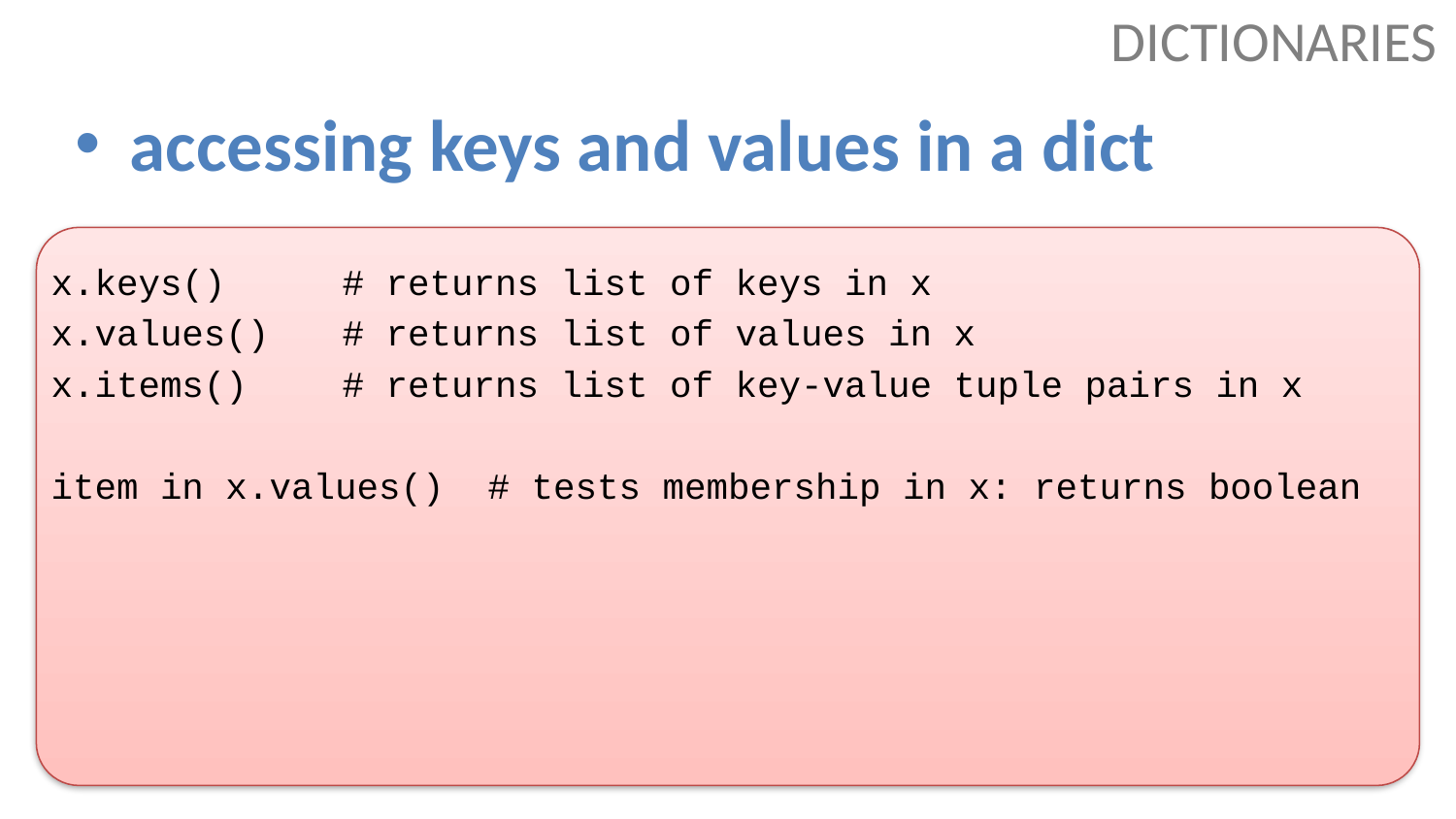

# DICTIONARIES
accessing keys and values in a dict

x.keys()	# returns list of keys in x
x.values()	# returns list of values in x
x.items()	# returns list of key-value tuple pairs in x

item in x.values()	# tests membership in x: returns boolean